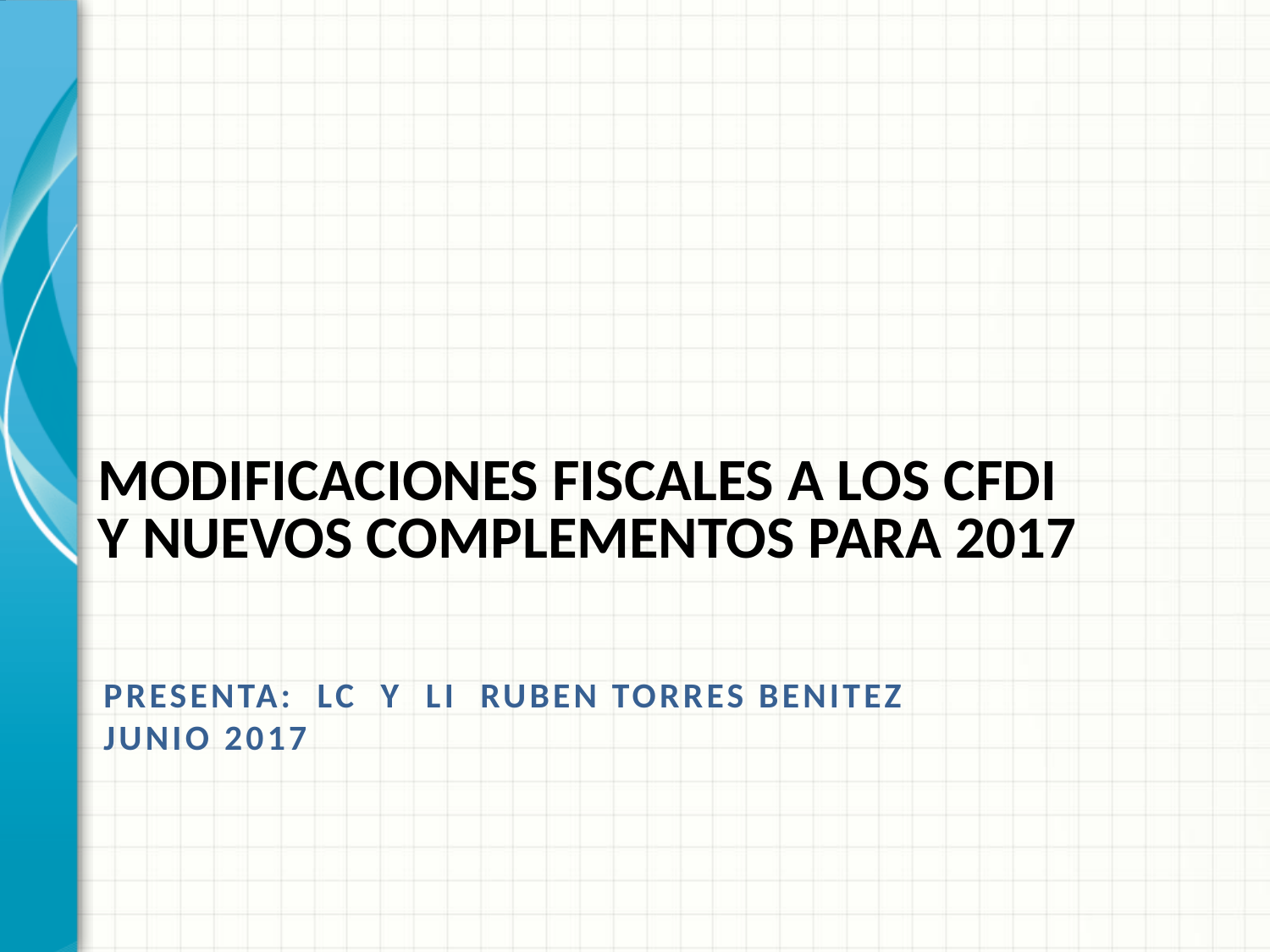

# MODIFICACIONES FISCALES A LOS CFDI Y NUEVOS COMPLEMENTOS PARA 2017
Presenta:  LC  Y  LI  RUBEN TORRES BENITEZ
JUNIO 2017